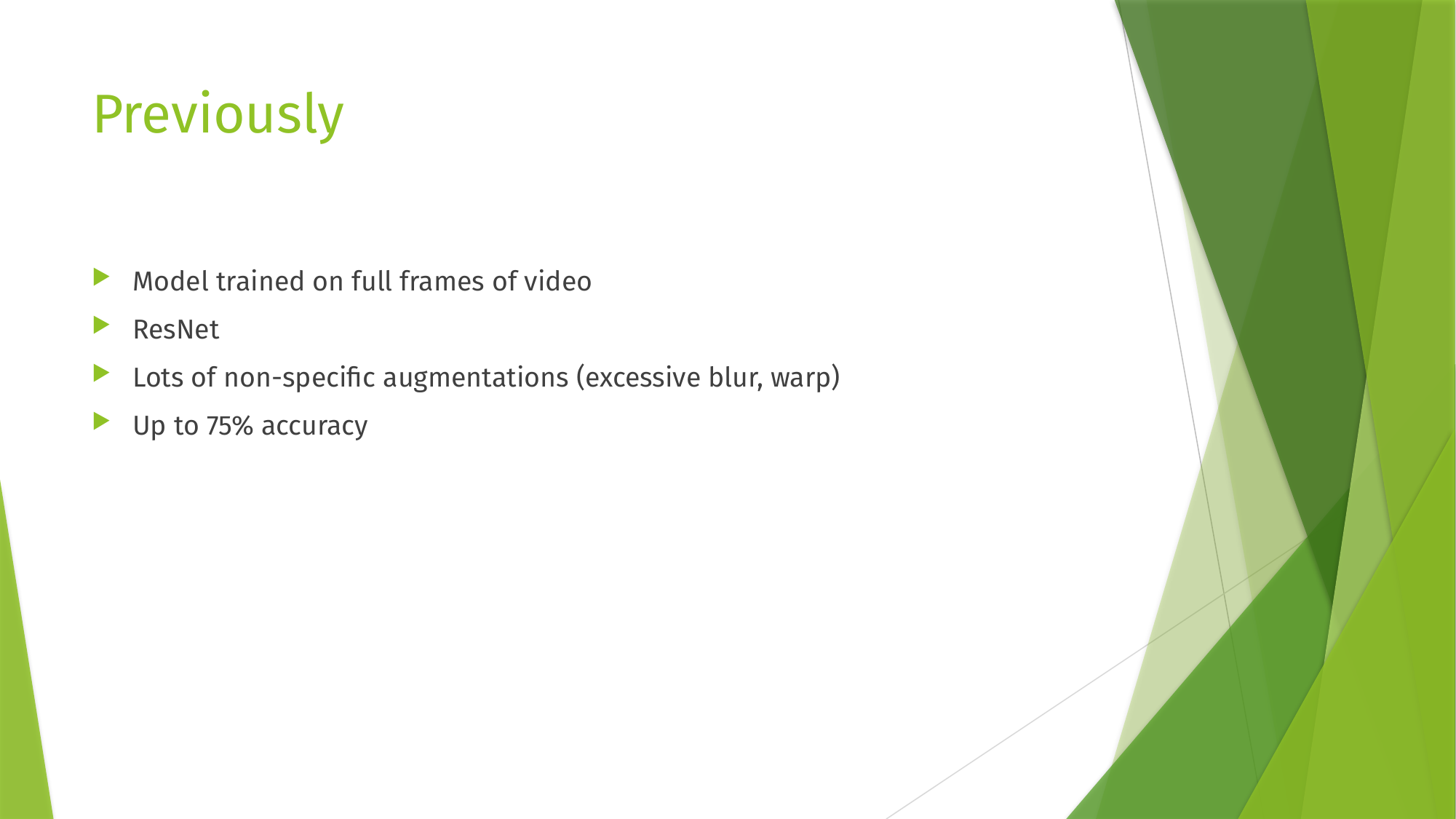

# Previously
Model trained on full frames of video
ResNet
Lots of non-specific augmentations (excessive blur, warp)
Up to 75% accuracy